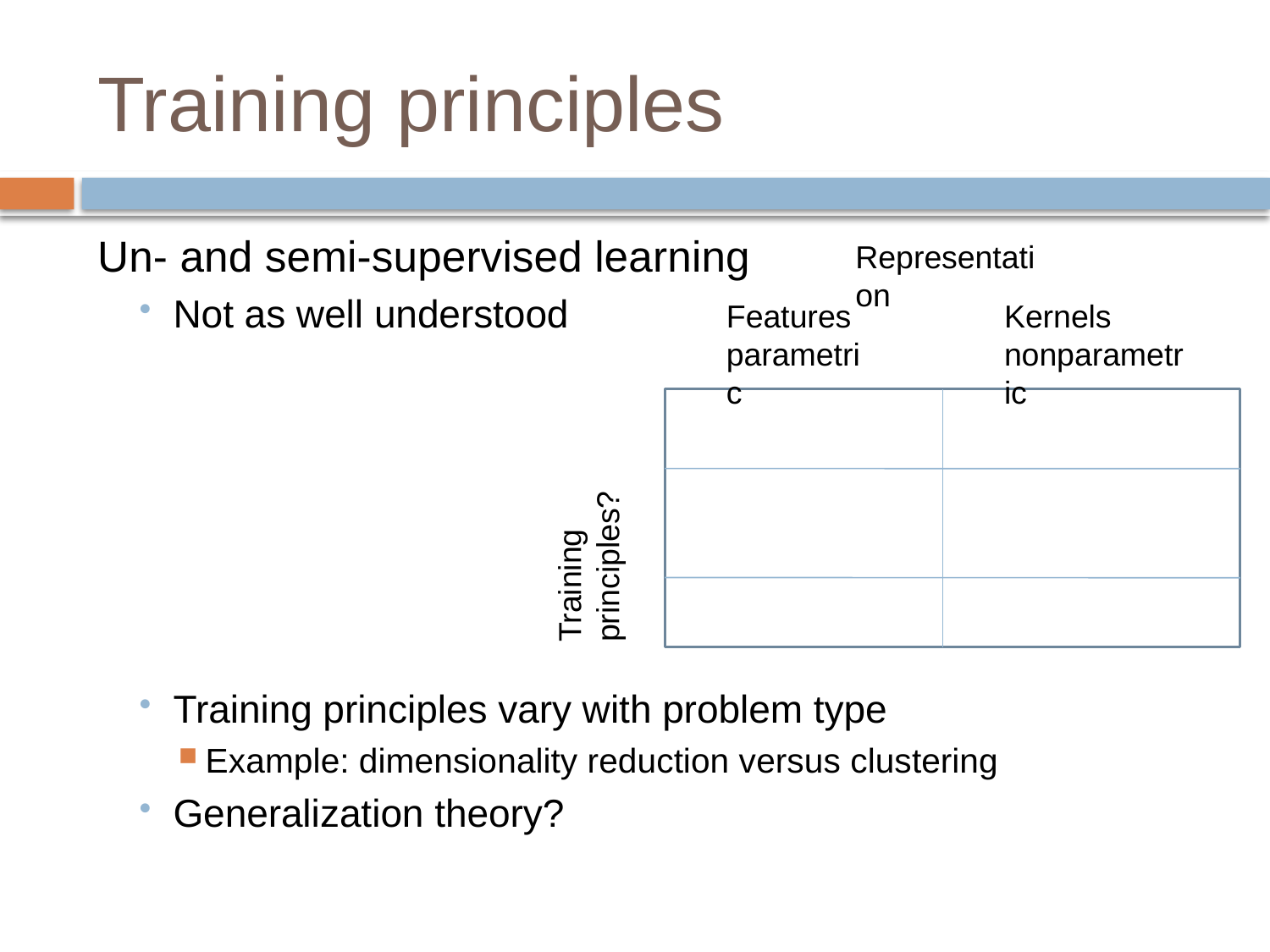

# Training principles
Un- and semi-supervised learning
Not as well understood

Training principles vary with problem type
Example: dimensionality reduction versus clustering
Generalization theory?
Representation
Features
parametric
Kernels
nonparametric

Training principles?